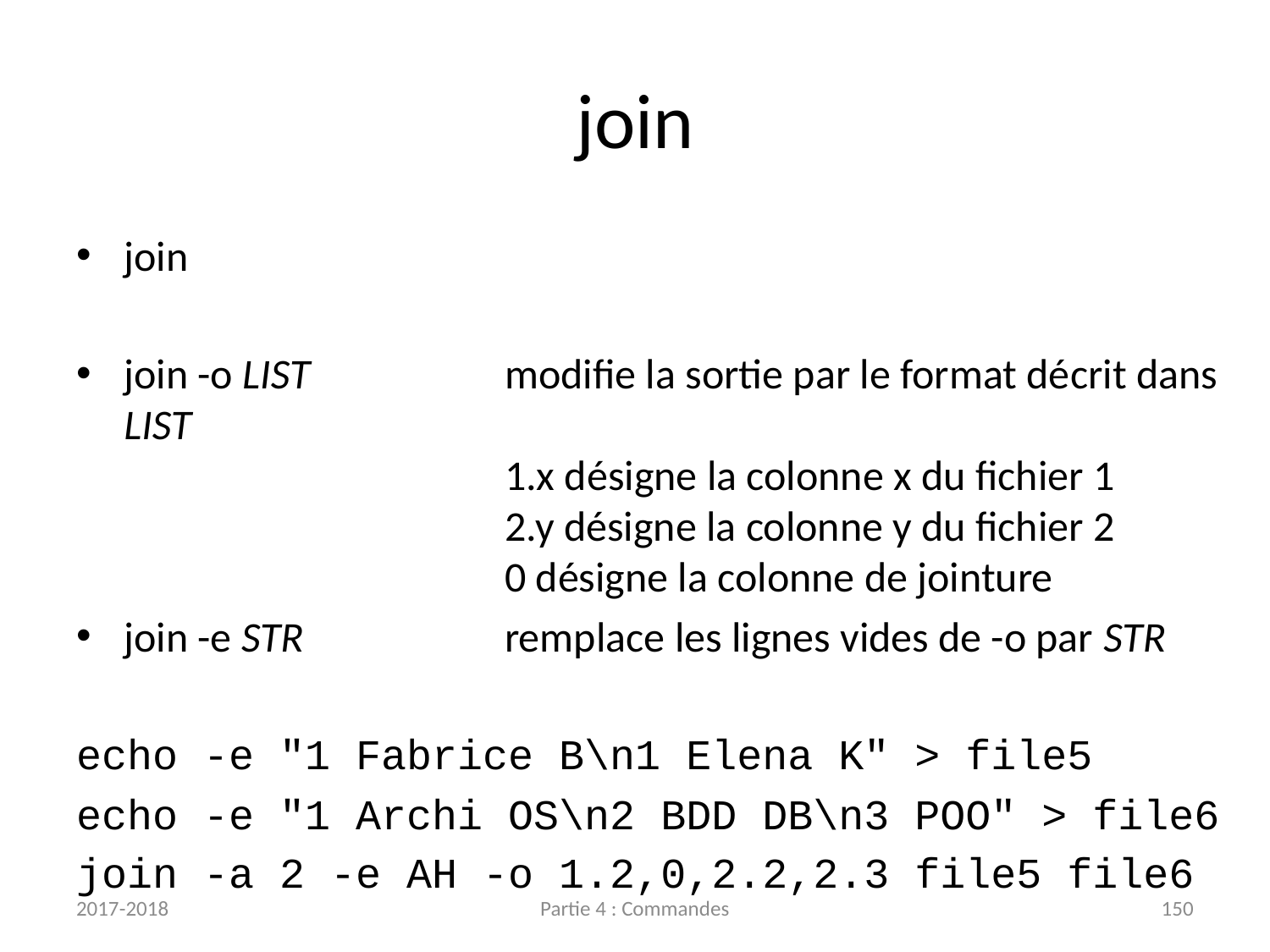

# join
join

join -o LIST		modifie la sortie par le format décrit dans LIST
			1.x désigne la colonne x du fichier 1
			2.y désigne la colonne y du fichier 2
			0 désigne la colonne de jointure
join -e STR		remplace les lignes vides de -o par STR

echo -e "1 Fabrice B\n1 Elena K" > file5
echo -e "1 Archi OS\n2 BDD DB\n3 POO" > file6
join -a 2 -e AH -o 1.2,0,2.2,2.3 file5 file6
2017-2018
Partie 4 : Commandes
150